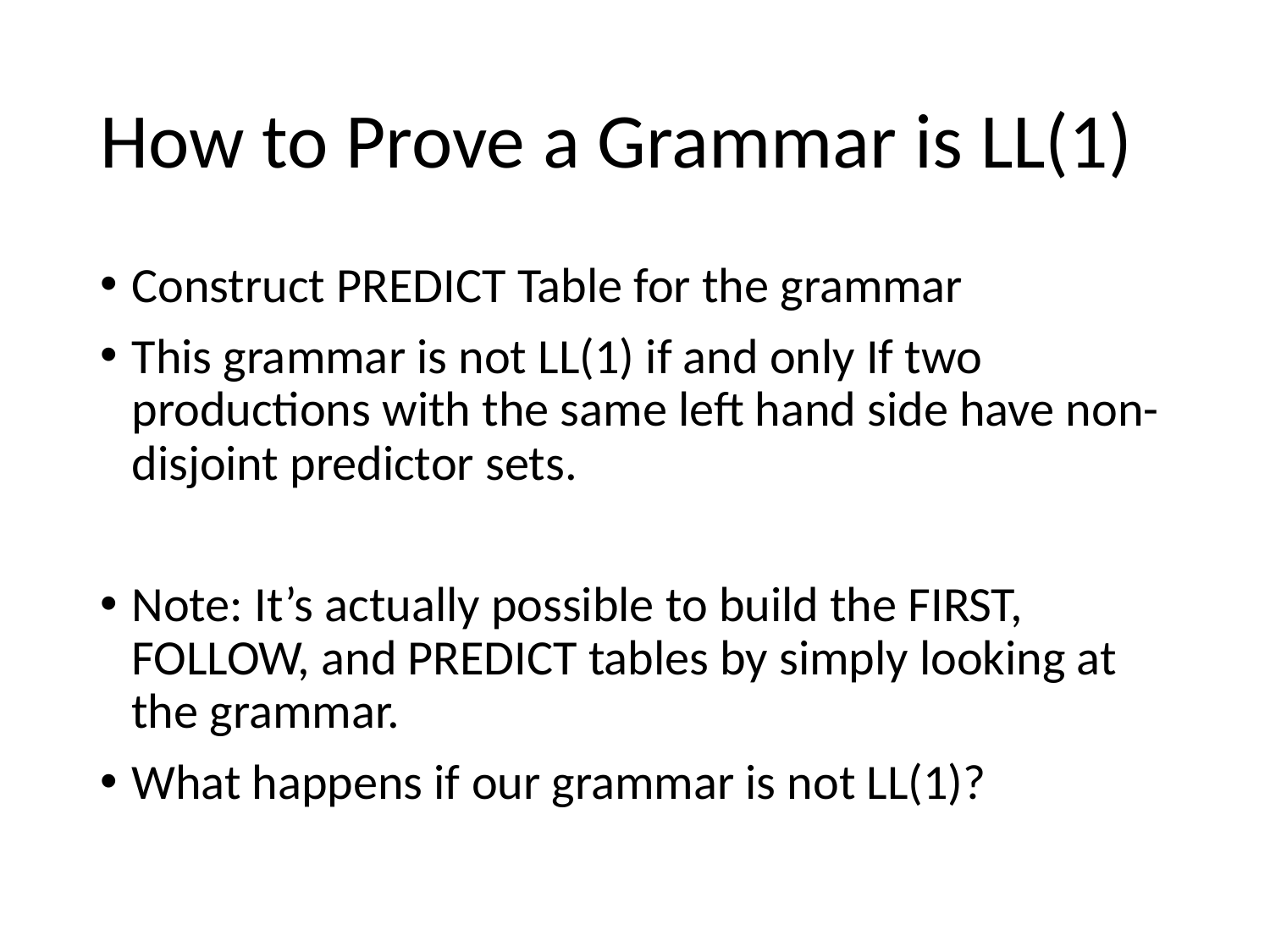

# How to Prove a Grammar is LL(1)
Construct PREDICT Table for the grammar
This grammar is not LL(1) if and only If two productions with the same left hand side have non-disjoint predictor sets.

Note: It’s actually possible to build the FIRST, FOLLOW, and PREDICT tables by simply looking at the grammar.
What happens if our grammar is not LL(1)?